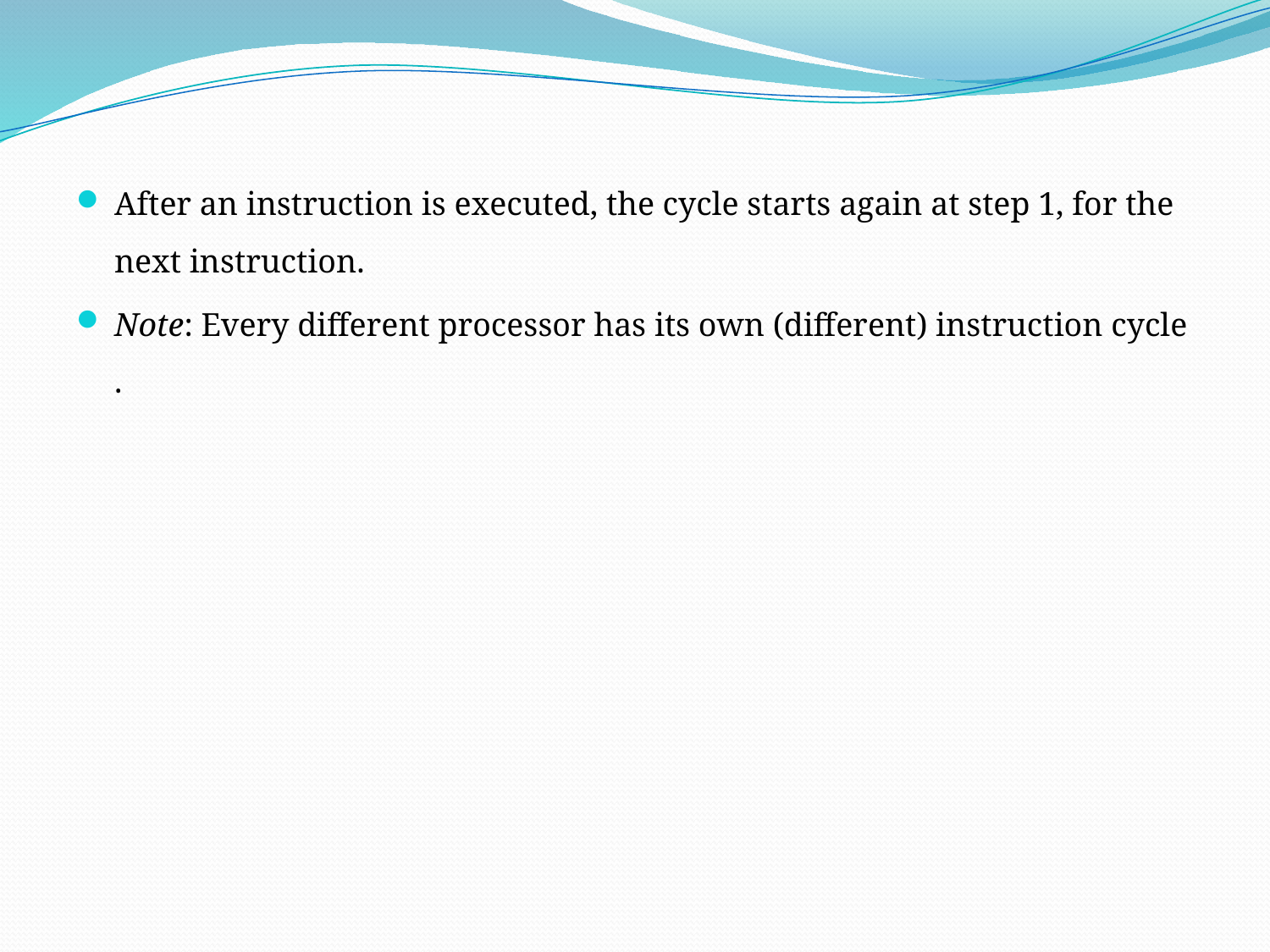

After an instruction is executed, the cycle starts again at step 1, for the next instruction.
Note: Every different processor has its own (different) instruction cycle .